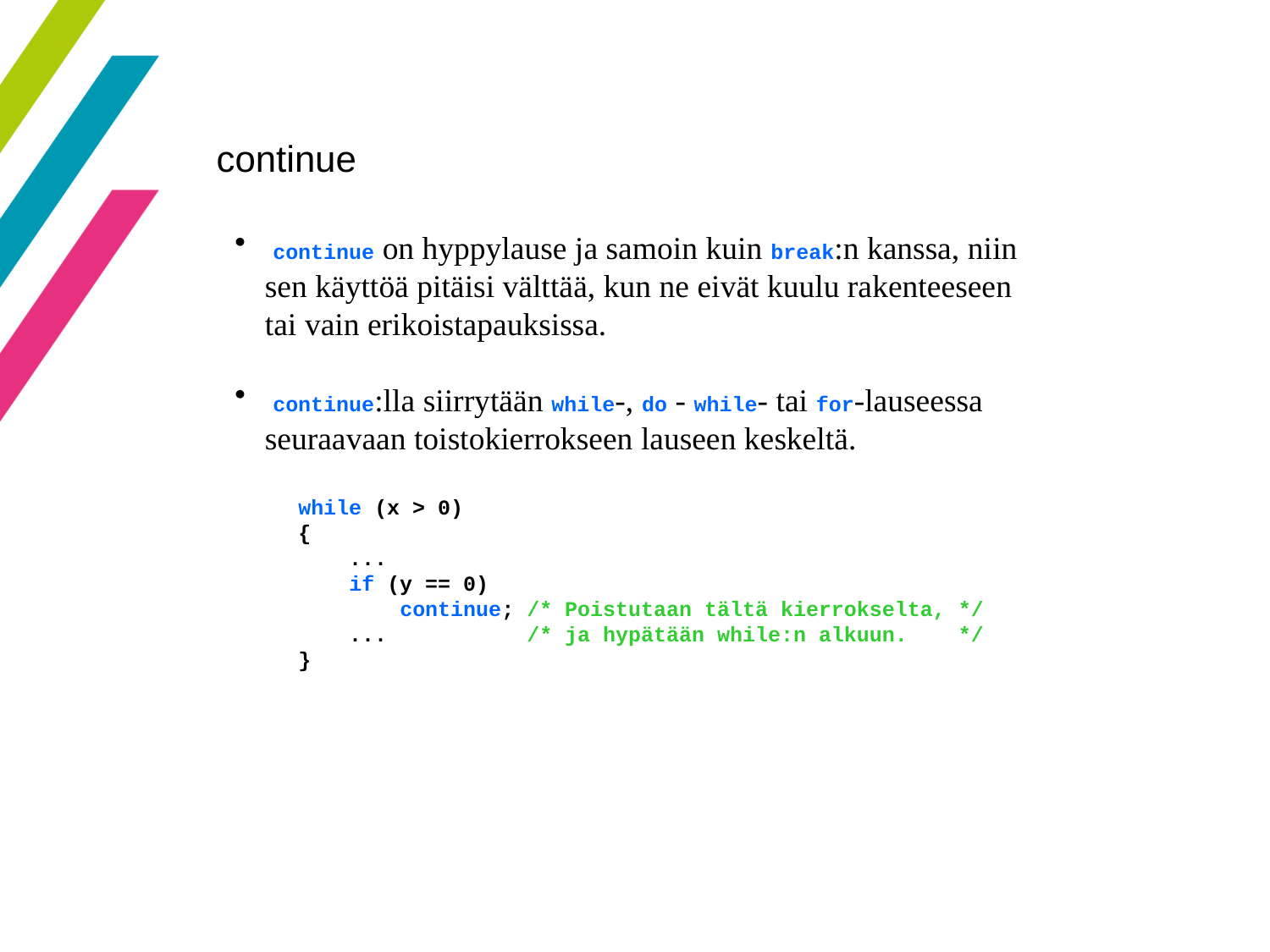

44
continue
 continue on hyppylause ja samoin kuin break:n kanssa, niin sen käyttöä pitäisi välttää, kun ne eivät kuulu rakenteeseen tai vain erikoistapauksissa.

 continue:lla siirrytään while-, do - while- tai for-lauseessa seuraavaan toistokierrokseen lauseen keskeltä.

while (x > 0)
{
    ...
    if (y == 0)
        continue; /* Poistutaan tältä kierrokselta, */ 
    ...           /* ja hypätään while:n alkuun.    */
}